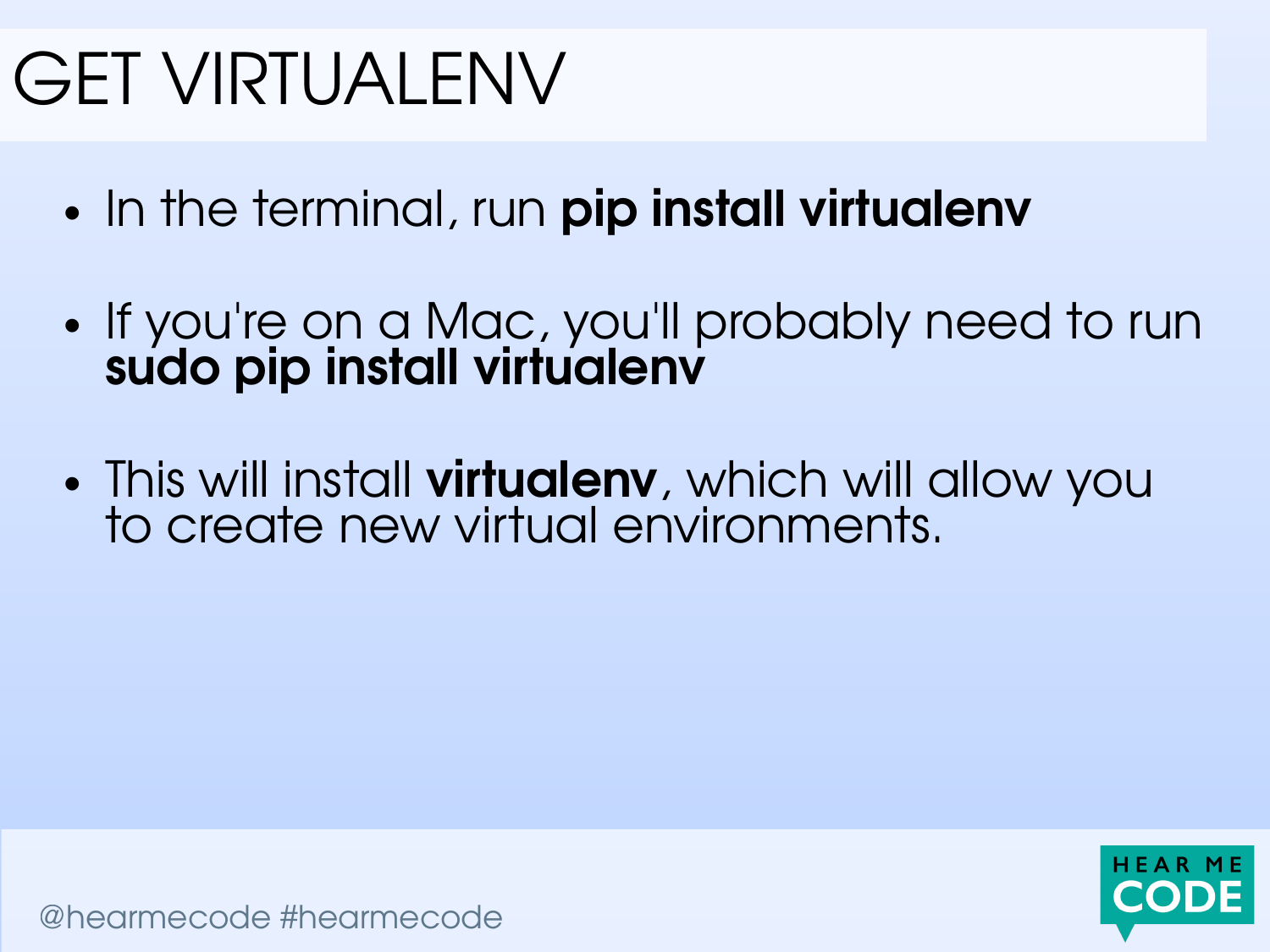

Get virtualenv
In the terminal, run pip install virtualenv

If you're on a Mac, you'll probably need to run sudo pip install virtualenv

This will install virtualenv, which will allow you to create new virtual environments.
11